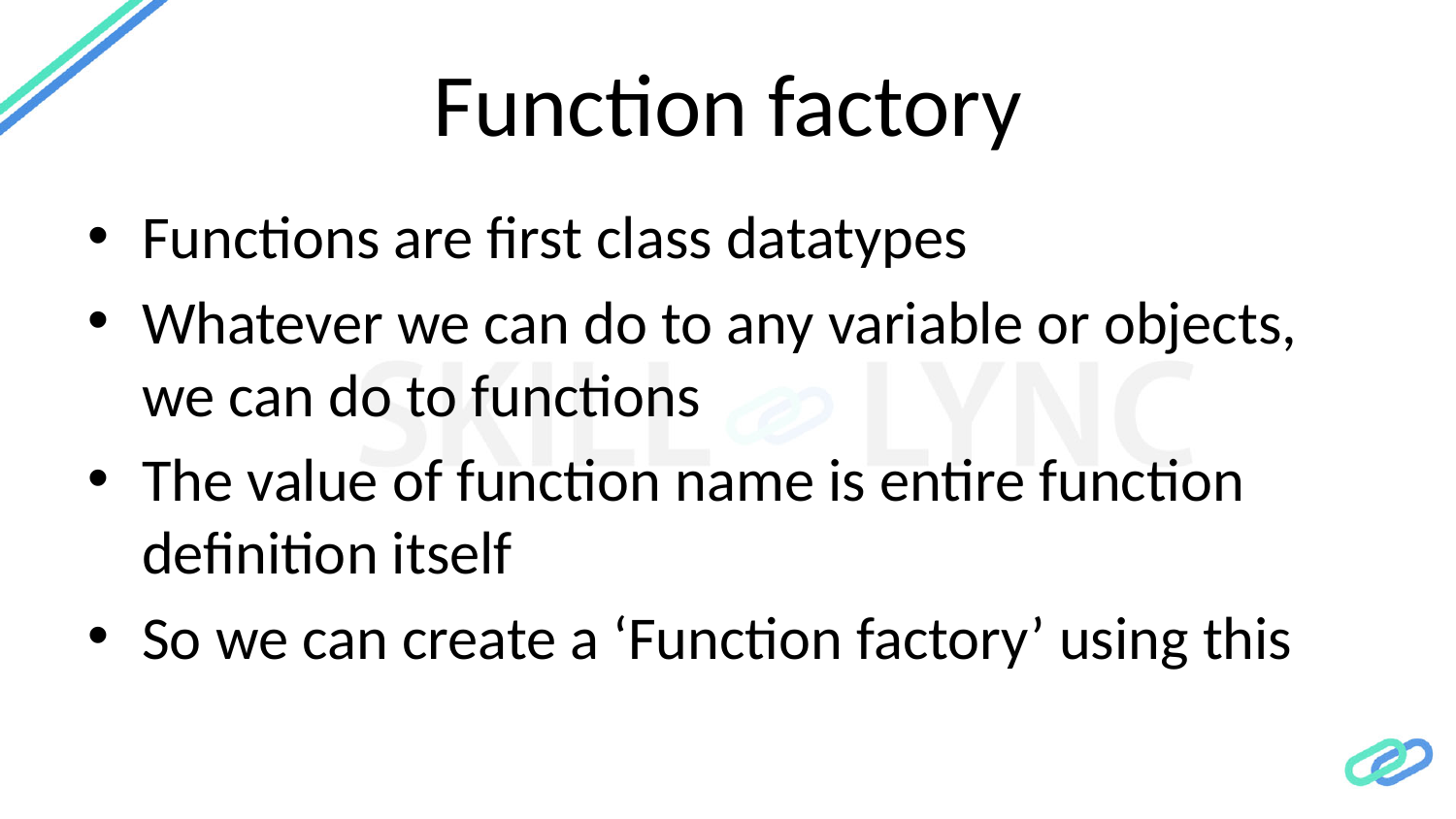

# Function factory
Functions are first class datatypes
Whatever we can do to any variable or objects, we can do to functions
The value of function name is entire function definition itself
So we can create a ‘Function factory’ using this